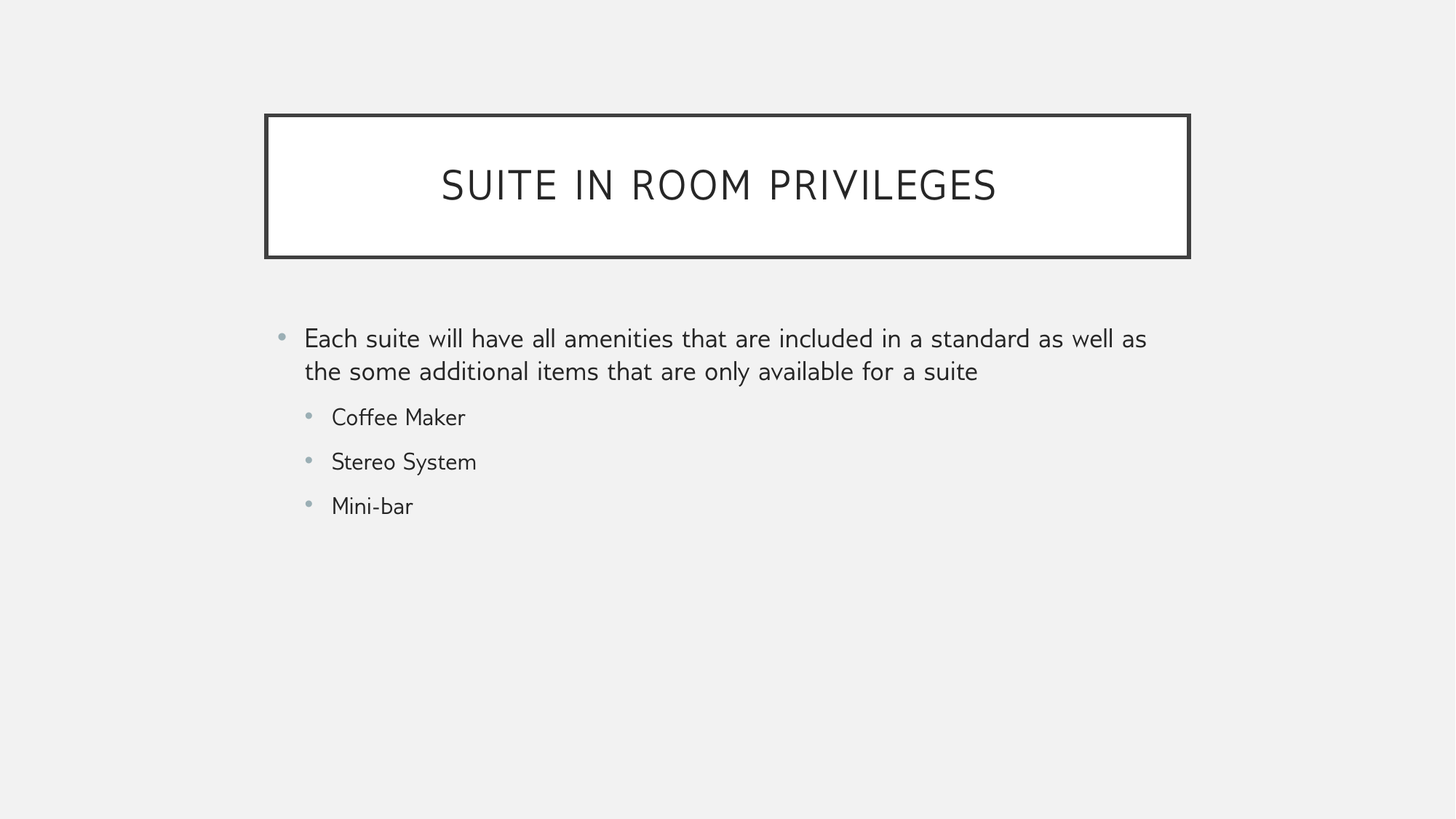

# Suite in Room Privileges
Each suite will have all amenities that are included in a standard as well as the some additional items that are only available for a suite
Coffee Maker
Stereo System
Mini-bar